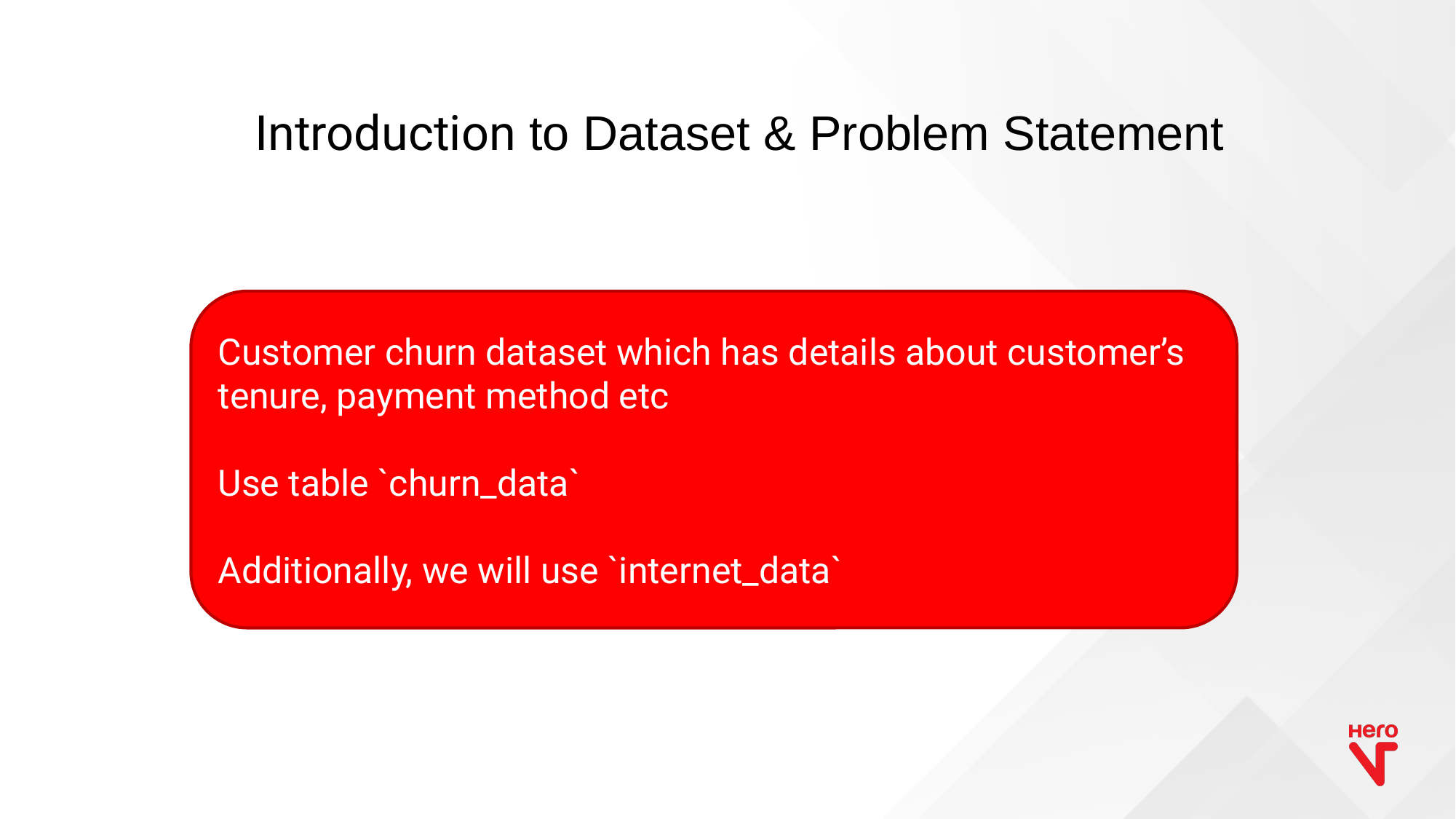

# Introduction to Dataset & Problem Statement
Customer churn dataset which has details about customer’s tenure, payment method etc

Use table `churn_data`

Additionally, we will use `internet_data`